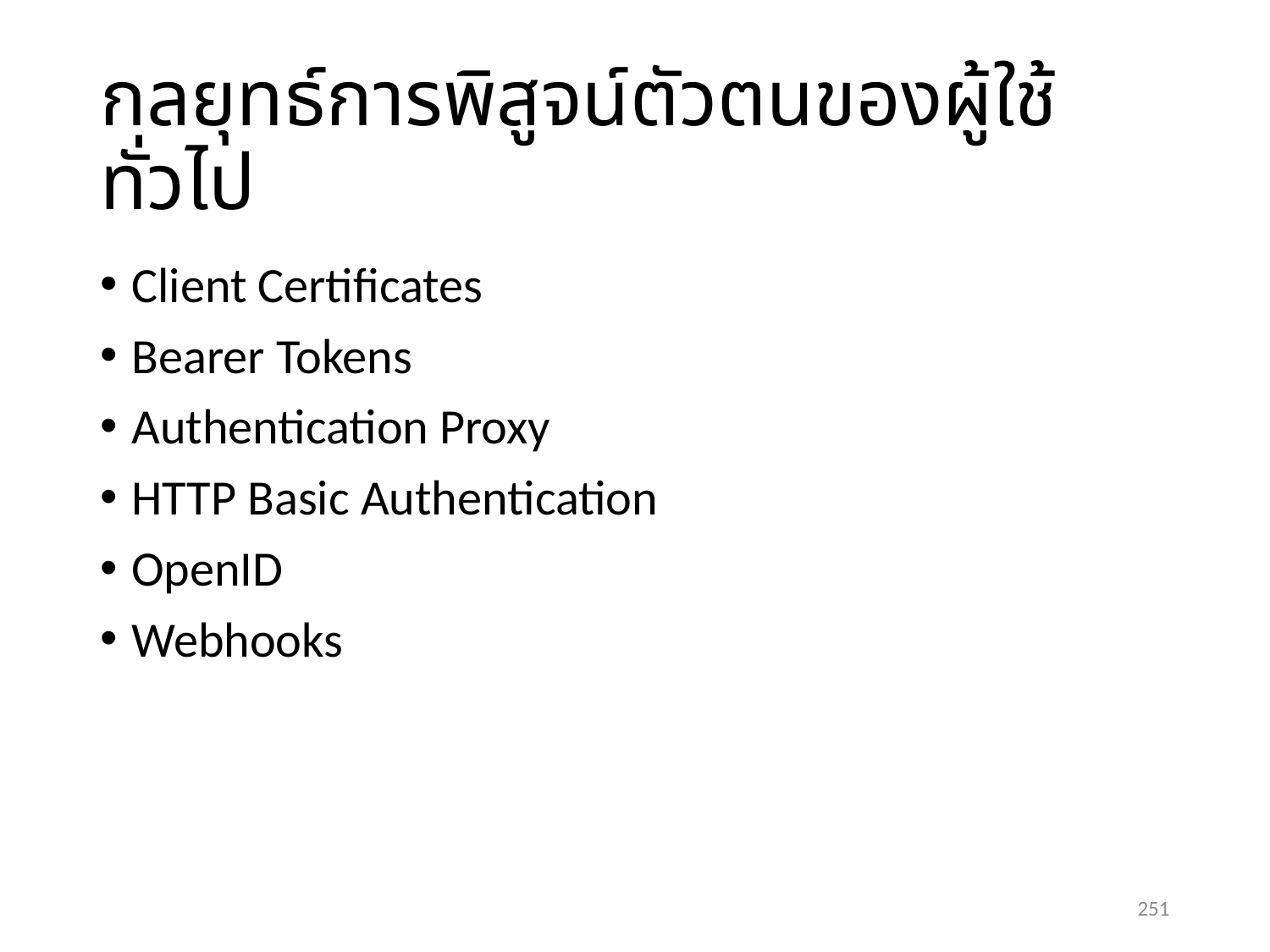

# กลยุทธ์การพิสูจน์ตัวตนของผู้ใช้ทั่วไป
Client Certificates
Bearer Tokens
Authentication Proxy
HTTP Basic Authentication
OpenID
Webhooks
251